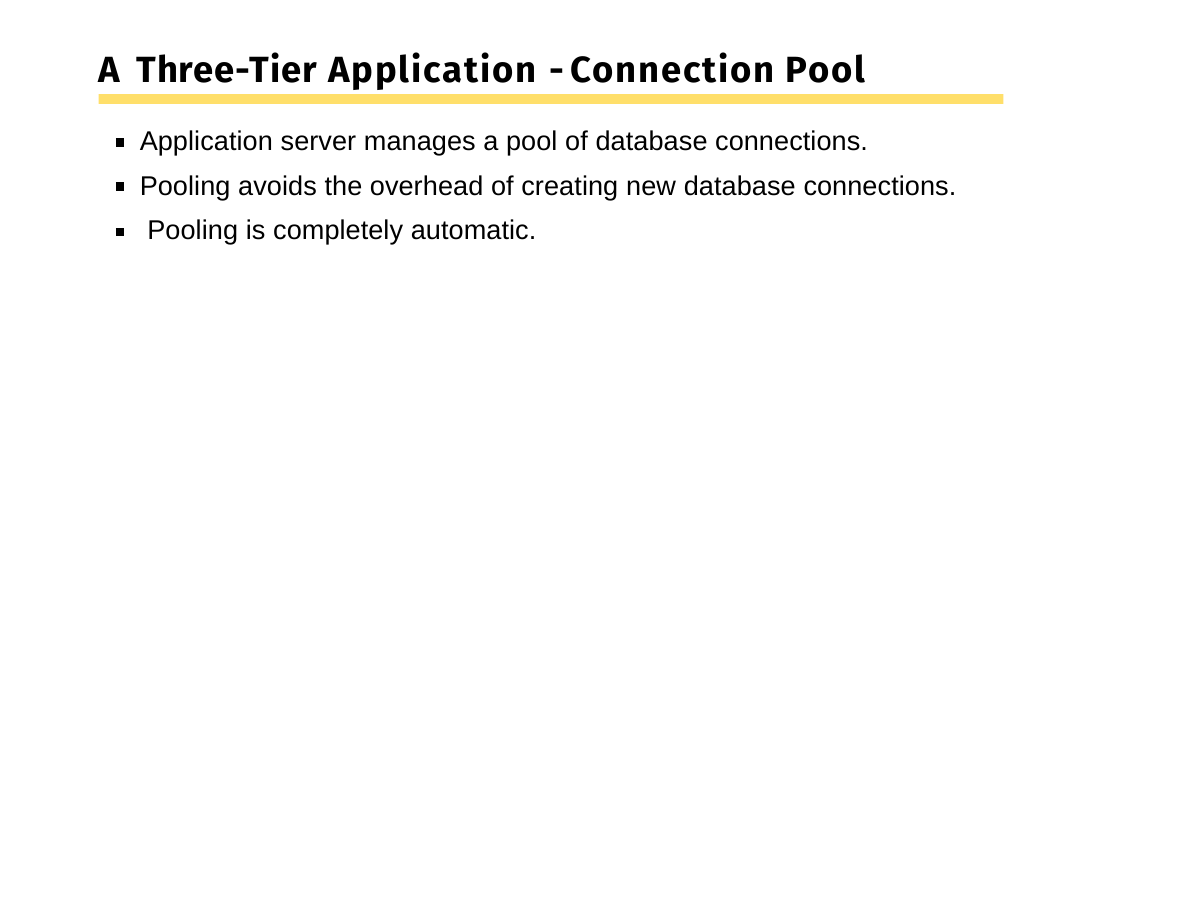

# A Three-Tier Application - Connection Pool
Application server manages a pool of database connections.  Pooling avoids the overhead of creating new database connections.  Pooling is completely automatic.